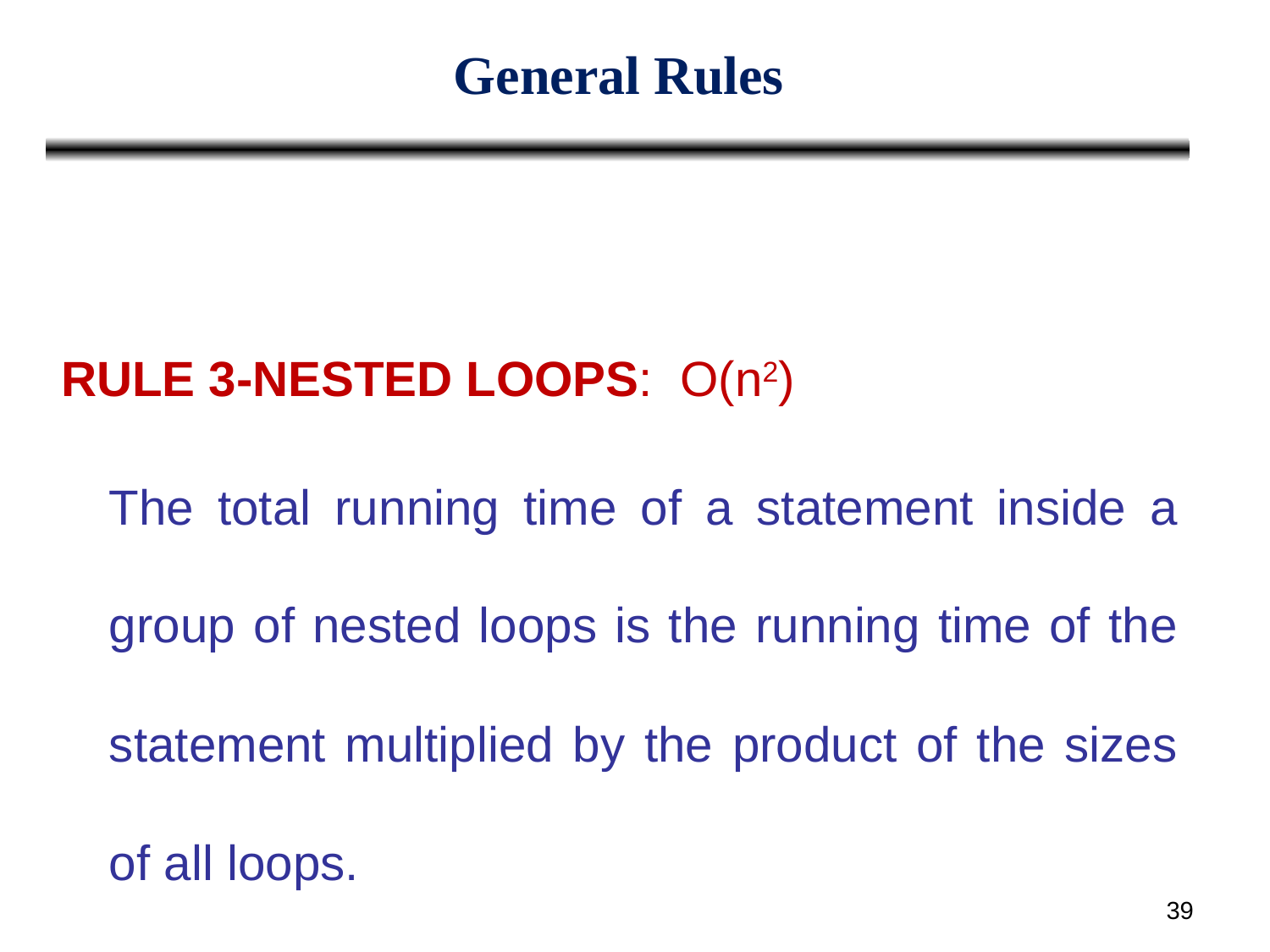

# General Rules

RULE 3-NESTED LOOPS:  O(n2)
	The total running time of a statement inside a group of nested loops is the running time of the statement multiplied by the product of the sizes of all loops.

39